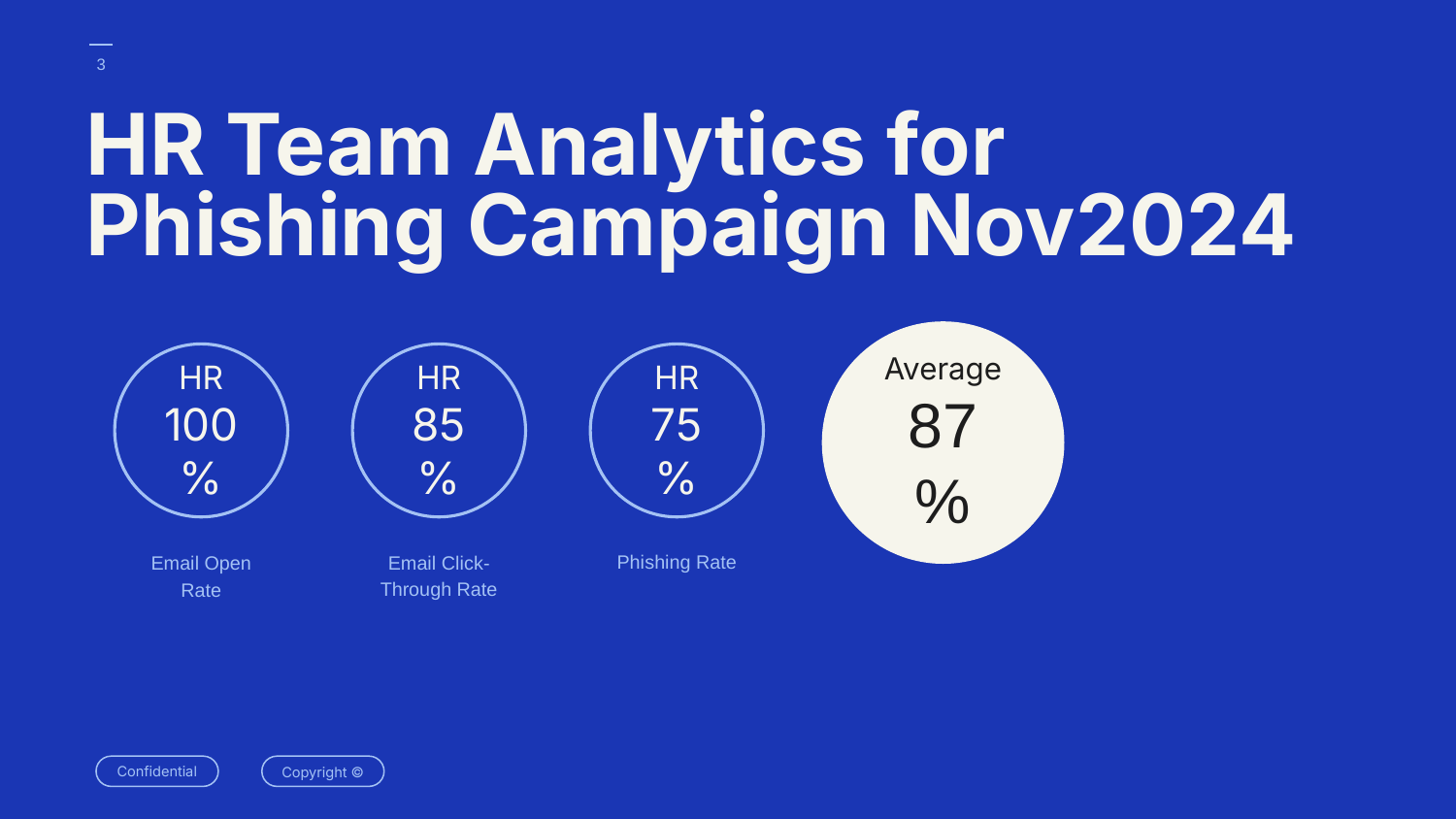

3
# HR Team Analytics for Phishing Campaign Nov2024
Average
87
%
HR
100%
HR
85%
HR
75%
Email Click-Through Rate
Phishing Rate
Email Open Rate